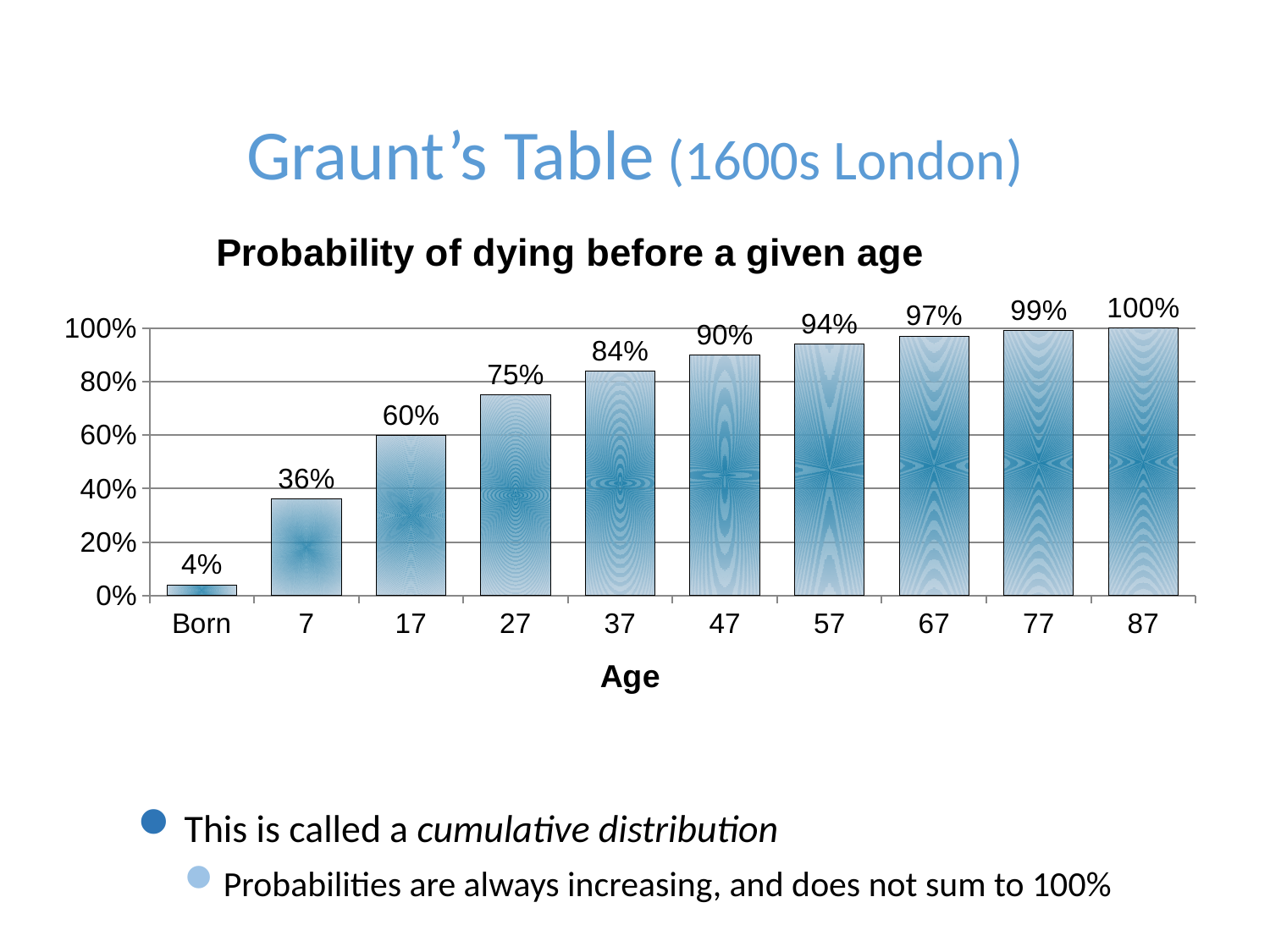

# Graunt’s Table (1600s London)

### Chart: Probability of dying before a given age

| Category | Series 1 |
|---|---|
| Born | 0.04 |
| 7 | 0.36 |
| 17 | 0.6 |
| 27 | 0.75 |
| 37 | 0.84 |
| 47 | 0.9 |
| 57 | 0.94 |
| 67 | 0.97 |
| 77 | 0.99 |
| 87 | 1.0 |

This is called a cumulative distribution
Probabilities are always increasing, and does not sum to 100%
30